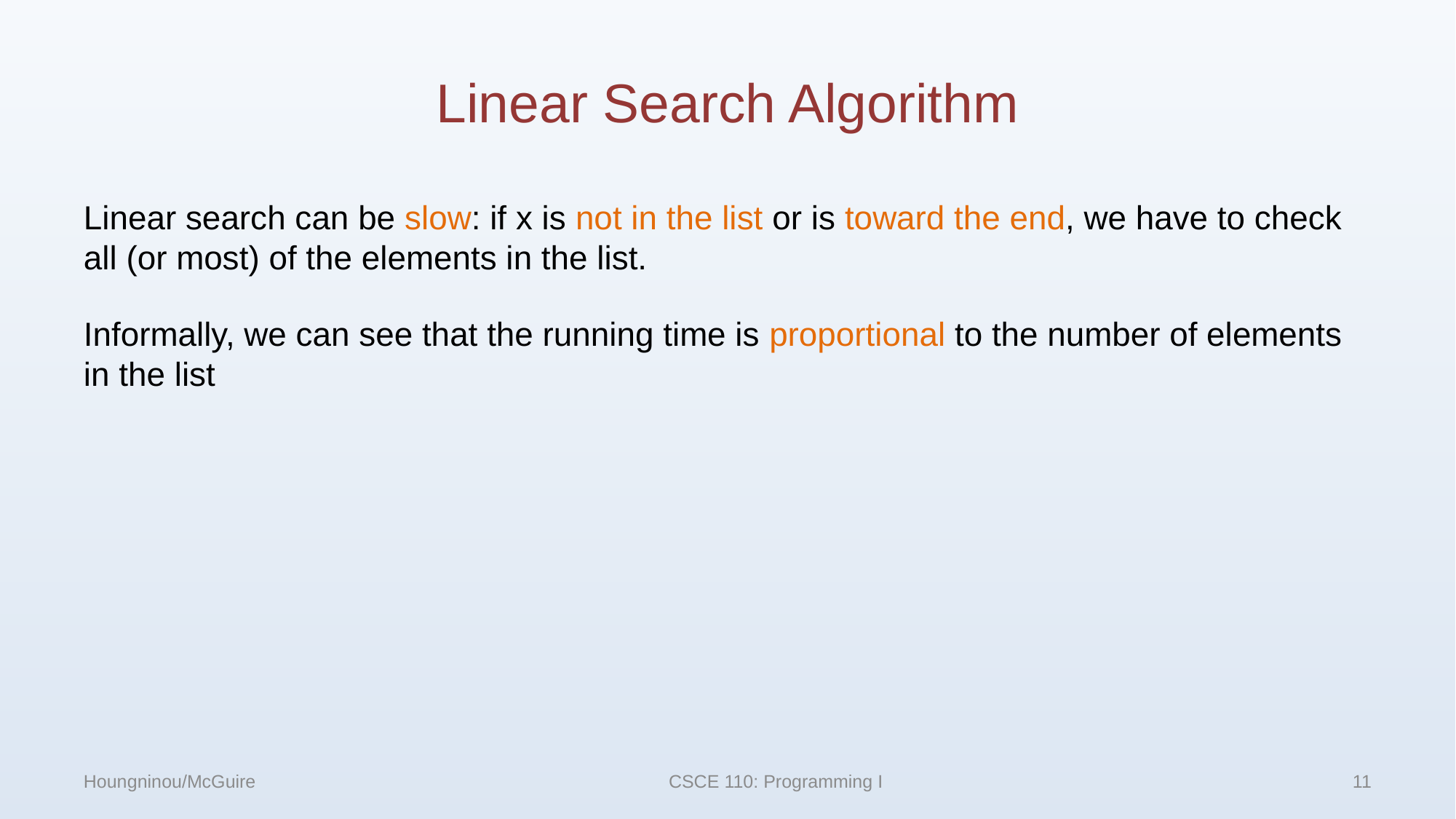

# Linear Search Algorithm
Linear search can be slow: if x is not in the list or is toward the end, we have to check all (or most) of the elements in the list.
Informally, we can see that the running time is proportional to the number of elements in the list
Houngninou/McGuire
CSCE 110: Programming I
11